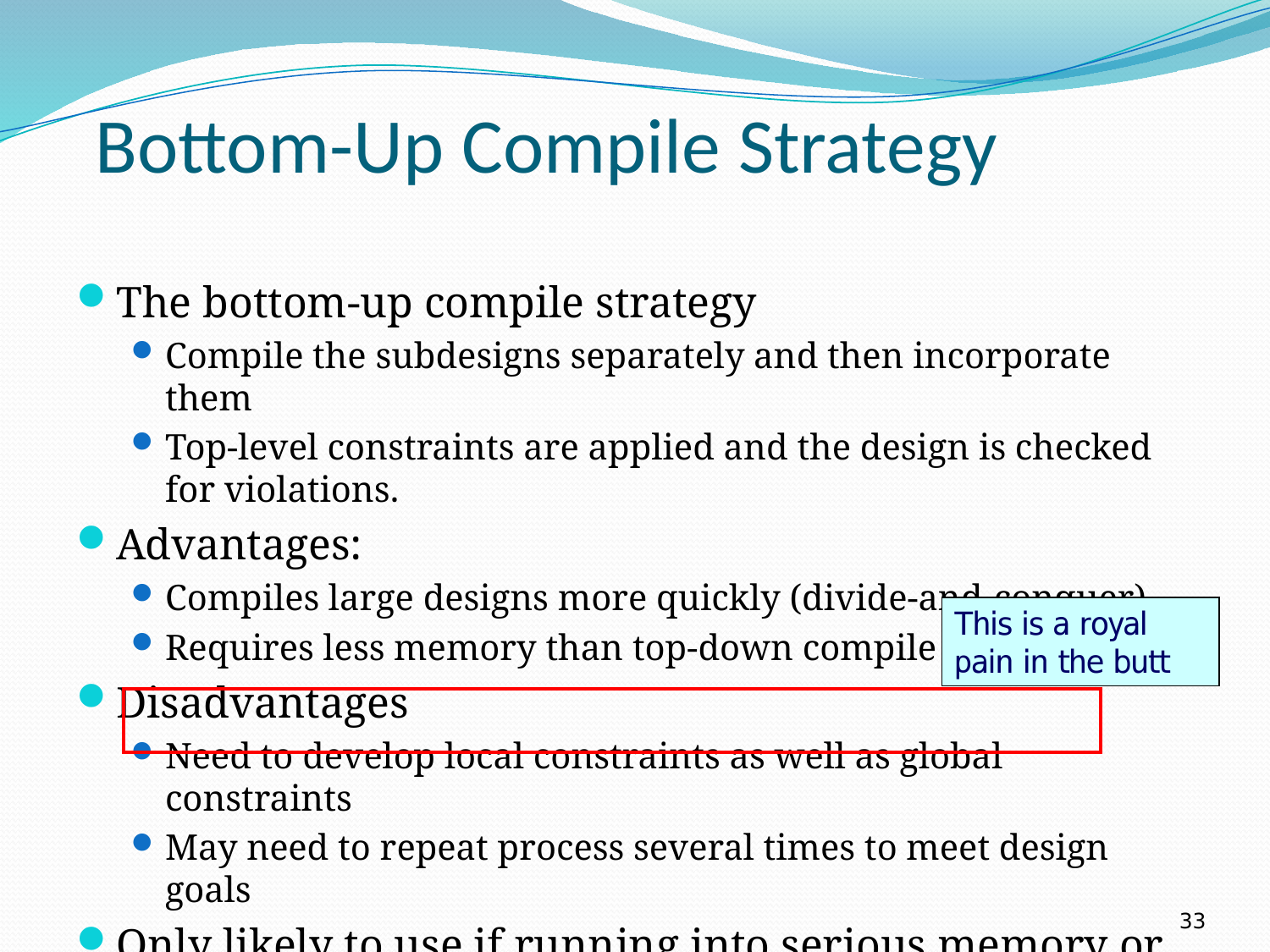

# Bottom-Up Compile Strategy
The bottom-up compile strategy
Compile the subdesigns separately and then incorporate them
Top-level constraints are applied and the design is checked for violations.
Advantages:
Compiles large designs more quickly (divide-and-conquer)
Requires less memory than top-down compile
Disadvantages
Need to develop local constraints as well as global constraints
May need to repeat process several times to meet design goals
Only likely to use if running into serious memory or performance issues
This is a royal pain in the butt

33